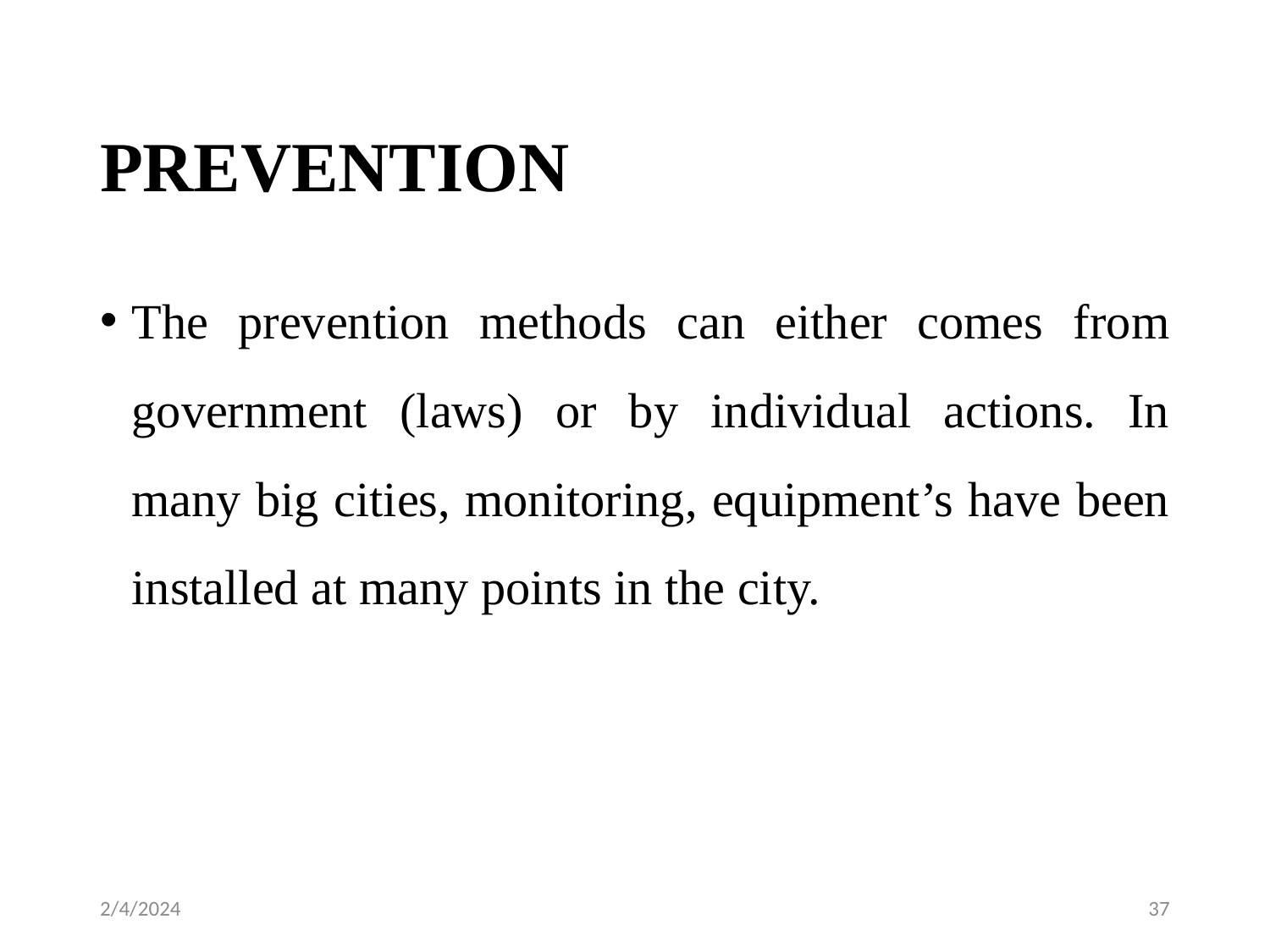

# PREVENTION
The prevention methods can either comes from government (laws) or by individual actions. In many big cities, monitoring, equipment’s have been installed at many points in the city.

2/4/2024
37